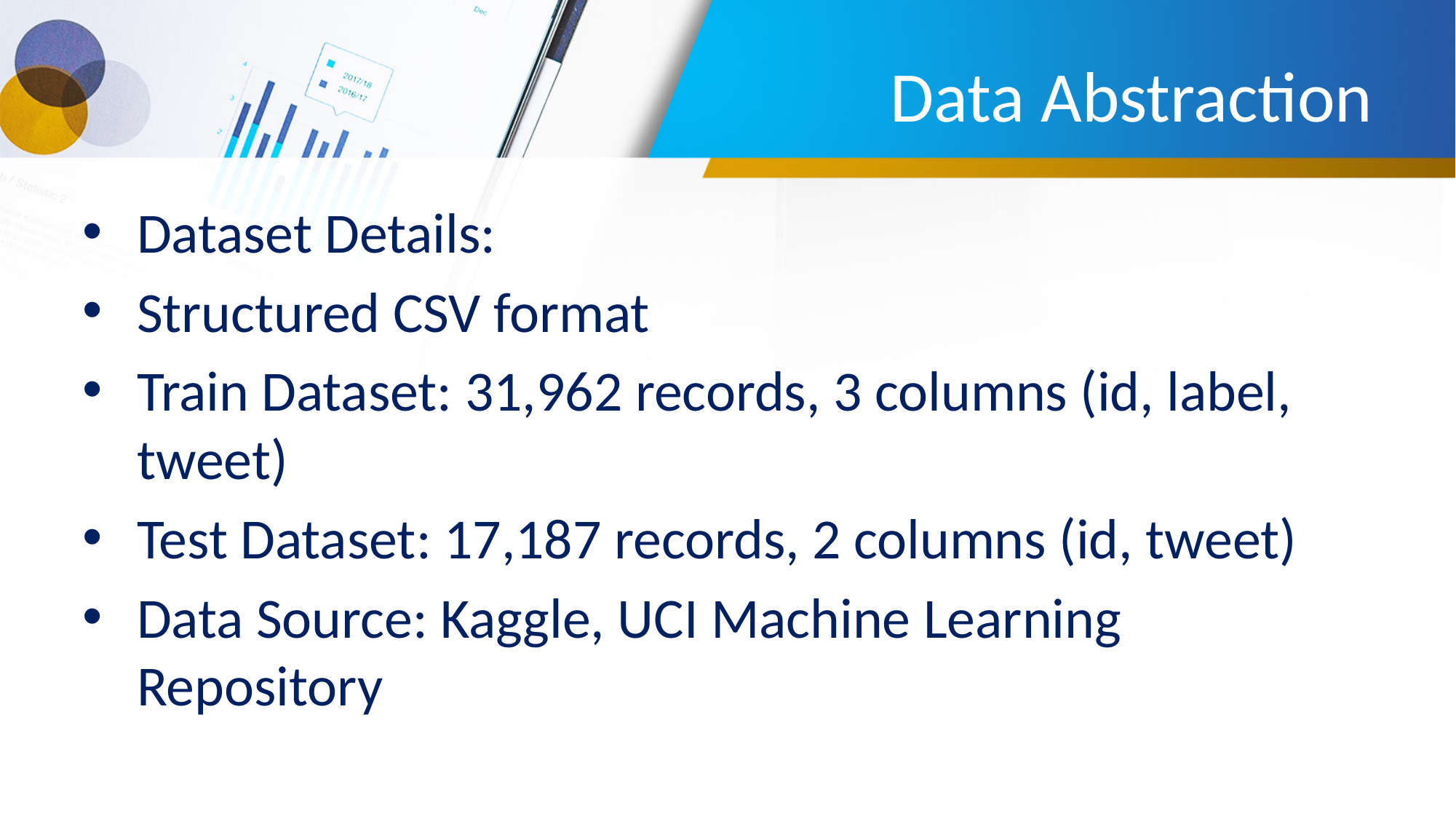

# Data Abstraction
Dataset Details:
Structured CSV format
Train Dataset: 31,962 records, 3 columns (id, label, tweet)
Test Dataset: 17,187 records, 2 columns (id, tweet)
Data Source: Kaggle, UCI Machine Learning Repository